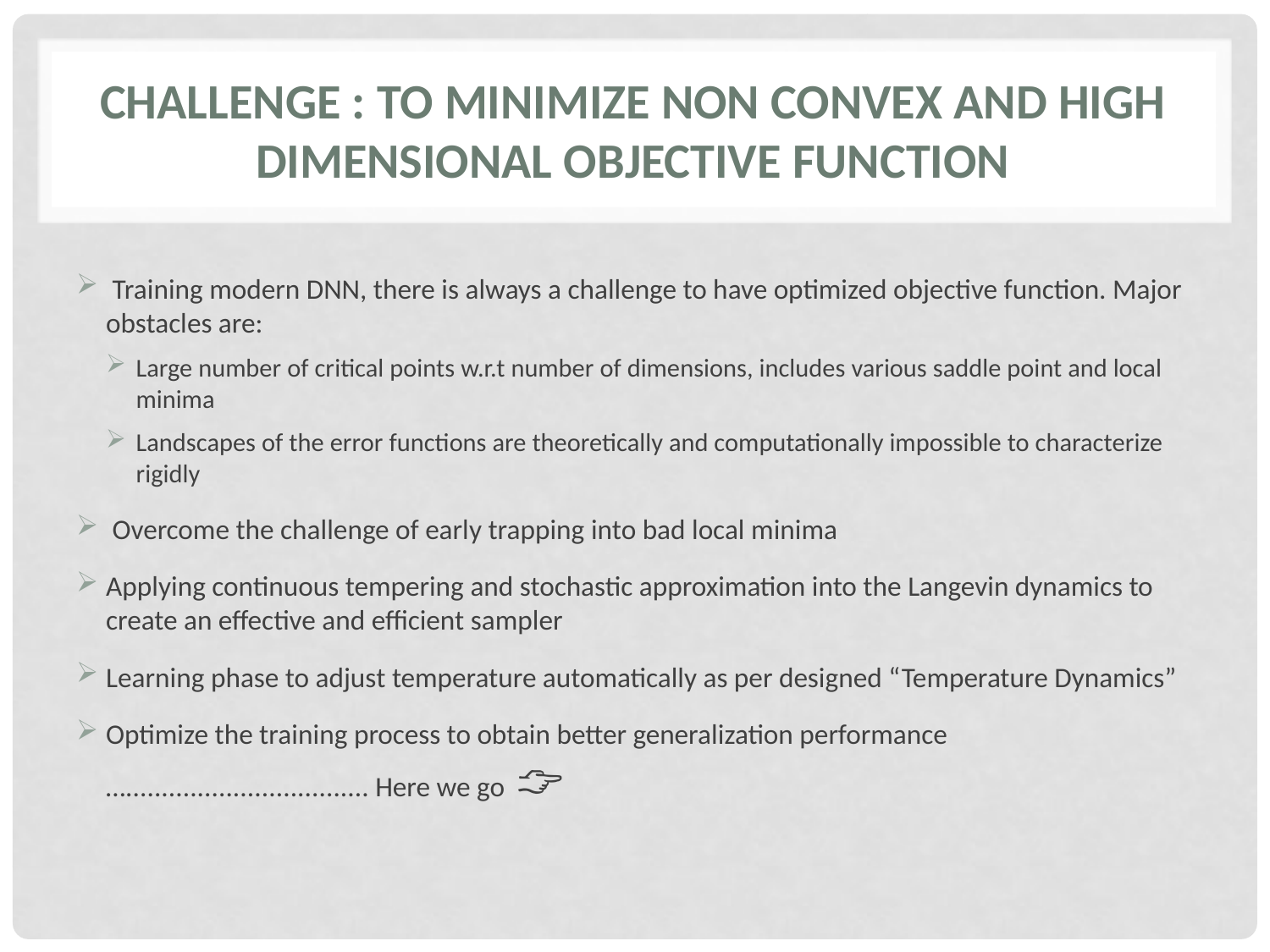

# Challenge : to minimize non convex and high dimensional objective function
 Training modern DNN, there is always a challenge to have optimized objective function. Major obstacles are:
Large number of critical points w.r.t number of dimensions, includes various saddle point and local minima
Landscapes of the error functions are theoretically and computationally impossible to characterize rigidly
 Overcome the challenge of early trapping into bad local minima
Applying continuous tempering and stochastic approximation into the Langevin dynamics to create an effective and efficient sampler
Learning phase to adjust temperature automatically as per designed “Temperature Dynamics”
Optimize the training process to obtain better generalization performance ….................................. Here we go 👉